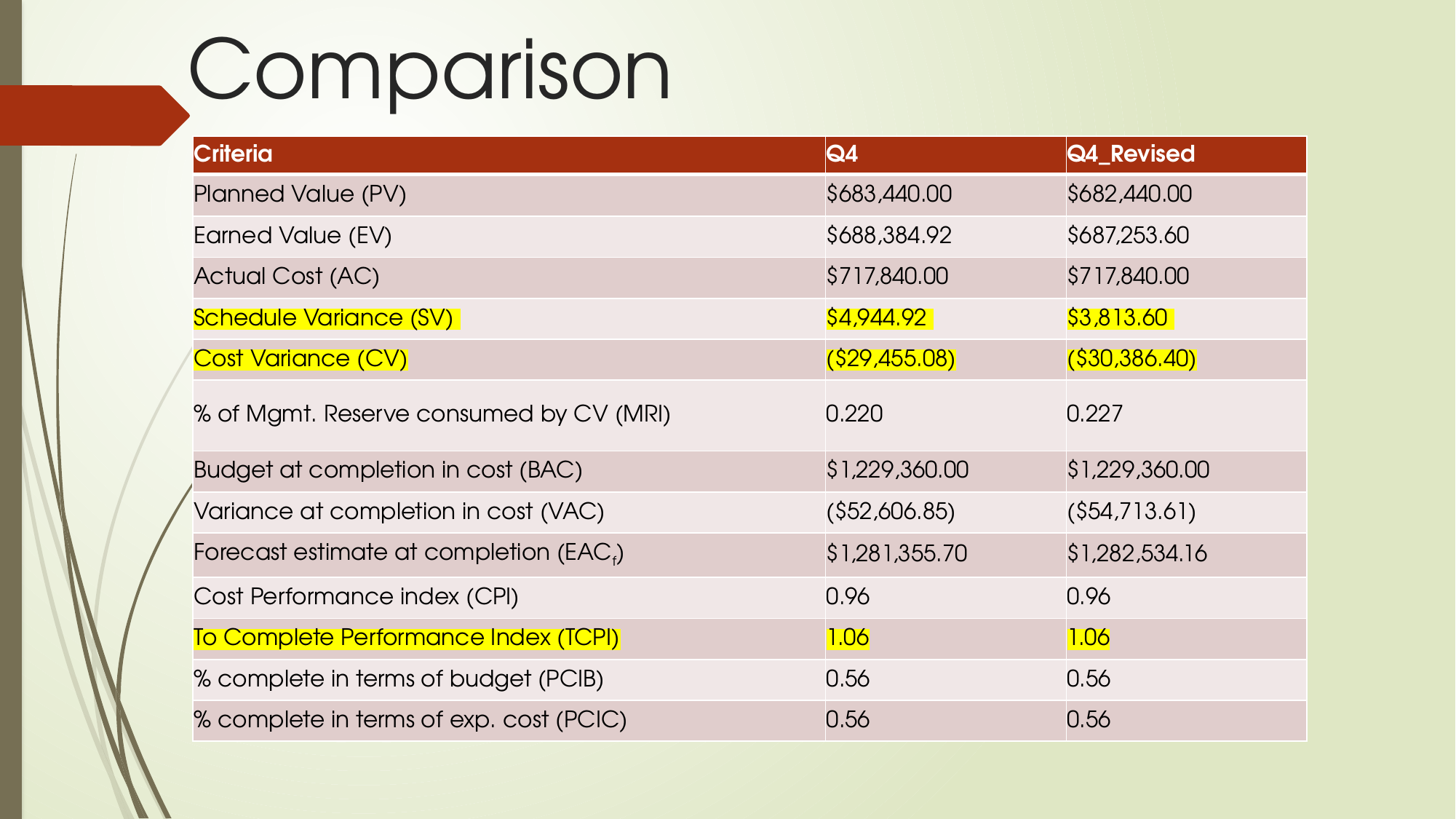

# Comparison
| Criteria | Q4 | Q4\_Revised |
| --- | --- | --- |
| Planned Value (PV) | $683,440.00 | $682,440.00 |
| Earned Value (EV) | $688,384.92 | $687,253.60 |
| Actual Cost (AC) | $717,840.00 | $717,840.00 |
| Schedule Variance (SV) | $4,944.92 | $3,813.60 |
| Cost Variance (CV) | ($29,455.08) | ($30,386.40) |
| % of Mgmt. Reserve consumed by CV (MRI) | 0.220 | 0.227 |
| Budget at completion in cost (BAC) | $1,229,360.00 | $1,229,360.00 |
| Variance at completion in cost (VAC) | ($52,606.85) | ($54,713.61) |
| Forecast estimate at completion (EACf) | $1,281,355.70 | $1,282,534.16 |
| Cost Performance index (CPI) | 0.96 | 0.96 |
| To Complete Performance Index (TCPI) | 1.06 | 1.06 |
| % complete in terms of budget (PCIB) | 0.56 | 0.56 |
| % complete in terms of exp. cost (PCIC) | 0.56 | 0.56 |